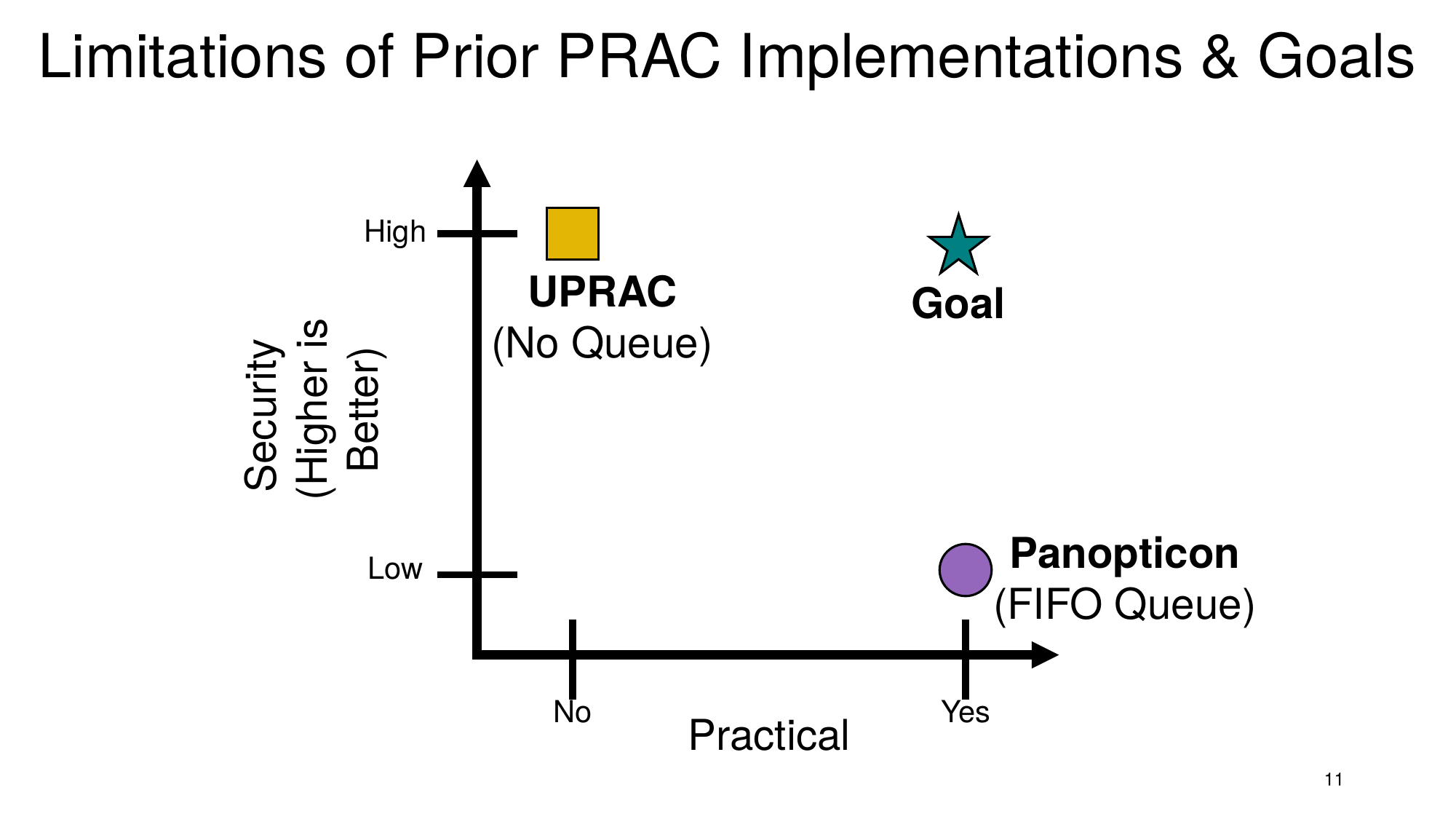

# Limitations of Prior PRAC Implementations & Goals
High

Security
(Higher is Better)
UPRAC
(No Queue)
Goal

Panopticon
(FIFO Queue)
Low

Yes
No
Practical
11